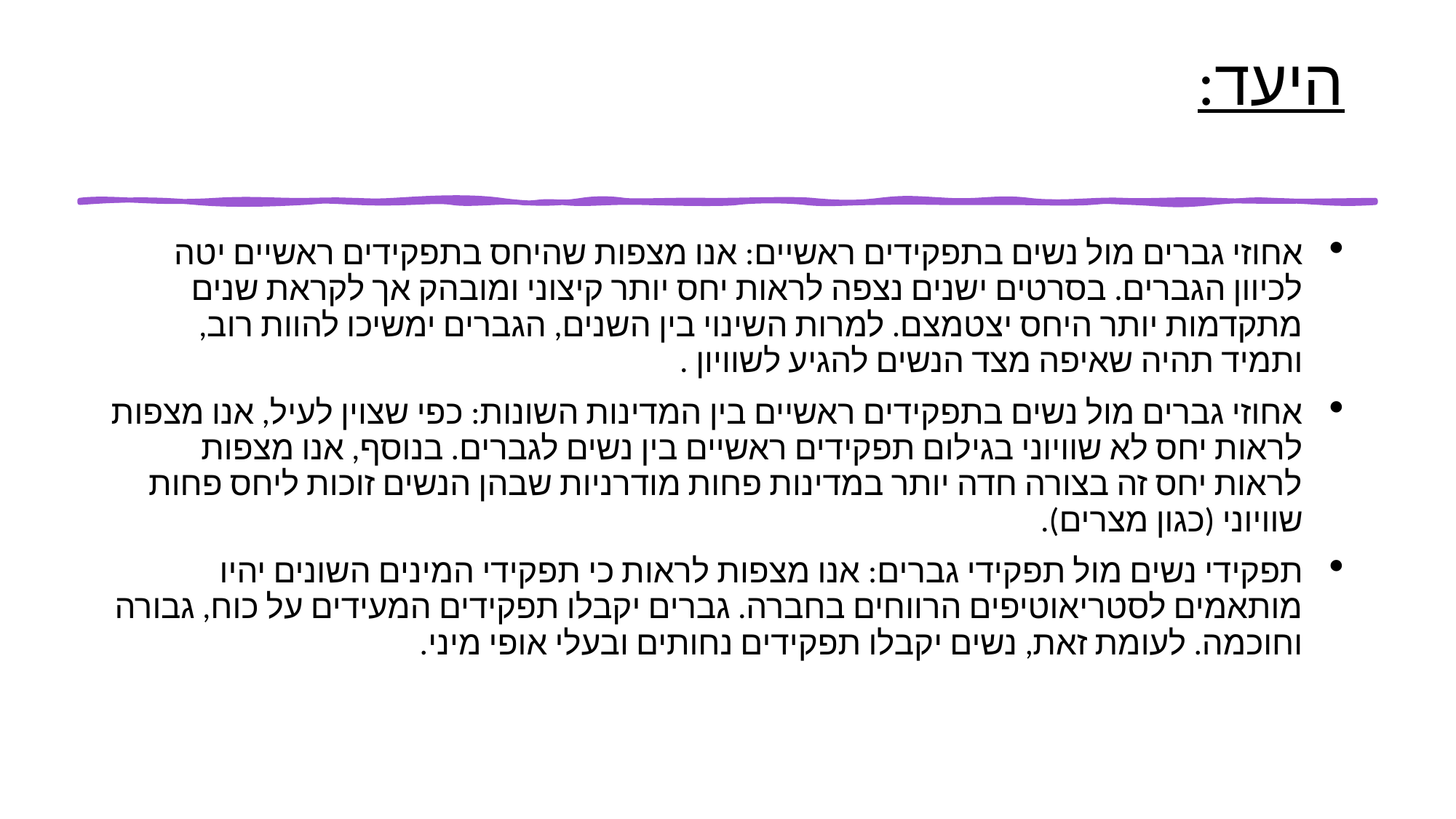

# היעד:

אחוזי גברים מול נשים בתפקידים ראשיים: אנו מצפות שהיחס בתפקידים ראשיים יטה לכיוון הגברים. בסרטים ישנים נצפה לראות יחס יותר קיצוני ומובהק אך לקראת שנים מתקדמות יותר היחס יצטמצם. למרות השינוי בין השנים, הגברים ימשיכו להוות רוב, ותמיד תהיה שאיפה מצד הנשים להגיע לשוויון .
אחוזי גברים מול נשים בתפקידים ראשיים בין המדינות השונות: כפי שצוין לעיל, אנו מצפות לראות יחס לא שוויוני בגילום תפקידים ראשיים בין נשים לגברים. בנוסף, אנו מצפות לראות יחס זה בצורה חדה יותר במדינות פחות מודרניות שבהן הנשים זוכות ליחס פחות שוויוני (כגון מצרים).
תפקידי נשים מול תפקידי גברים: אנו מצפות לראות כי תפקידי המינים השונים יהיו מותאמים לסטריאוטיפים הרווחים בחברה. גברים יקבלו תפקידים המעידים על כוח, גבורה וחוכמה. לעומת זאת, נשים יקבלו תפקידים נחותים ובעלי אופי מיני.